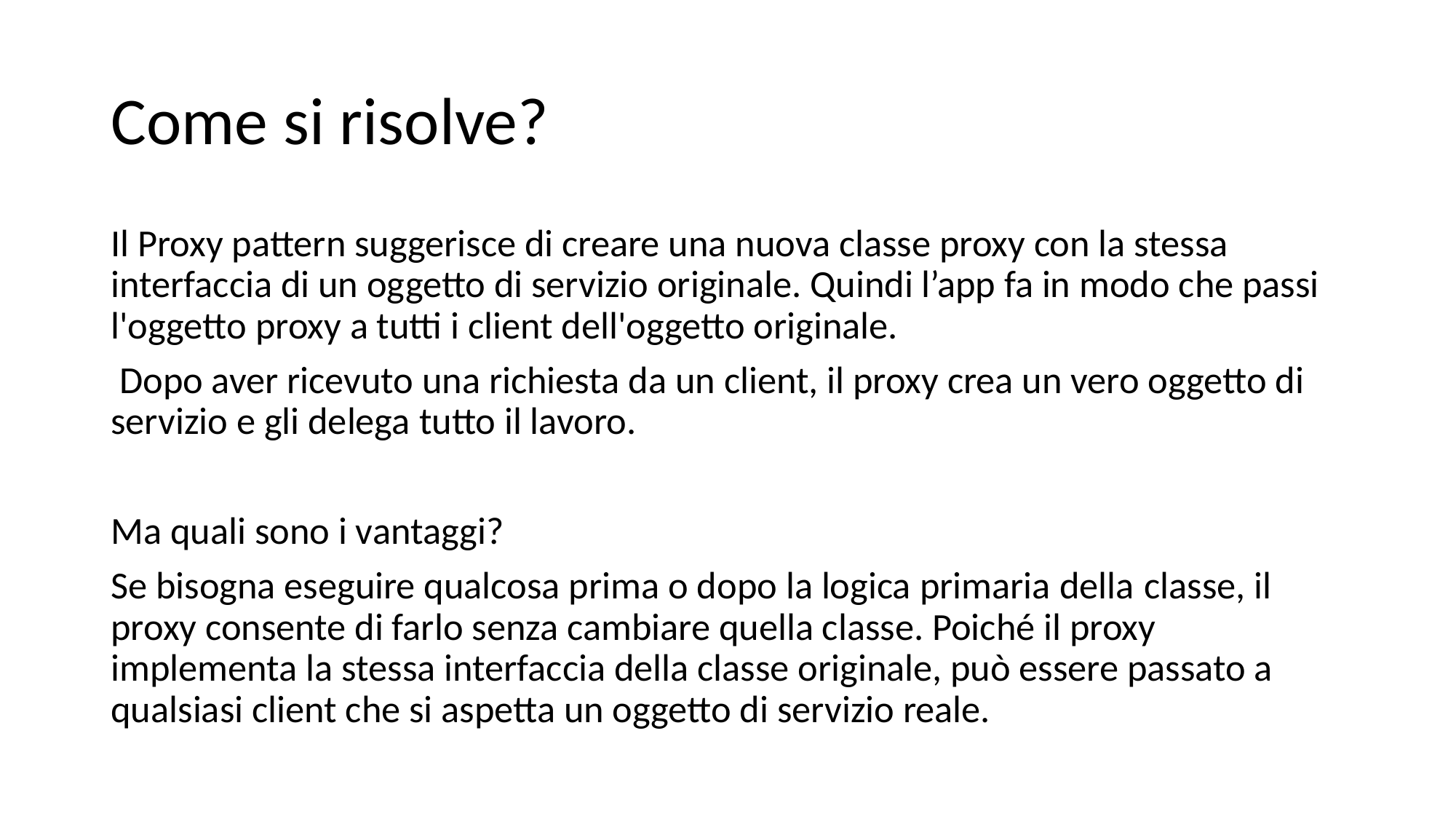

# Come si risolve?
Il Proxy pattern suggerisce di creare una nuova classe proxy con la stessa interfaccia di un oggetto di servizio originale. Quindi l’app fa in modo che passi l'oggetto proxy a tutti i client dell'oggetto originale.
 Dopo aver ricevuto una richiesta da un client, il proxy crea un vero oggetto di servizio e gli delega tutto il lavoro.

Ma quali sono i vantaggi?
Se bisogna eseguire qualcosa prima o dopo la logica primaria della classe, il proxy consente di farlo senza cambiare quella classe. Poiché il proxy implementa la stessa interfaccia della classe originale, può essere passato a qualsiasi client che si aspetta un oggetto di servizio reale.